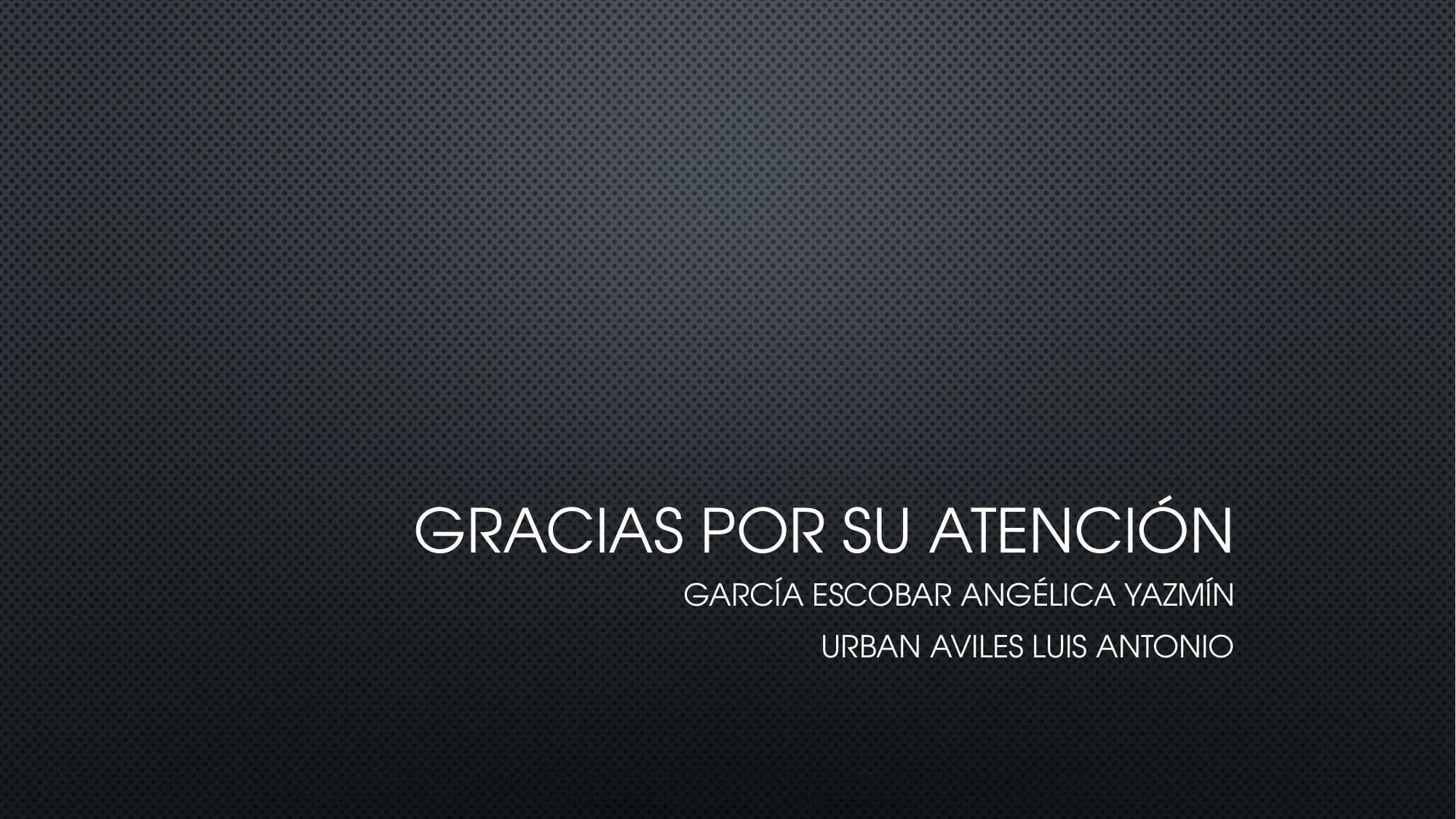

# GRACIAS por su atención
García Escobar Angélica Yazmín
Urban Aviles Luis Antonio